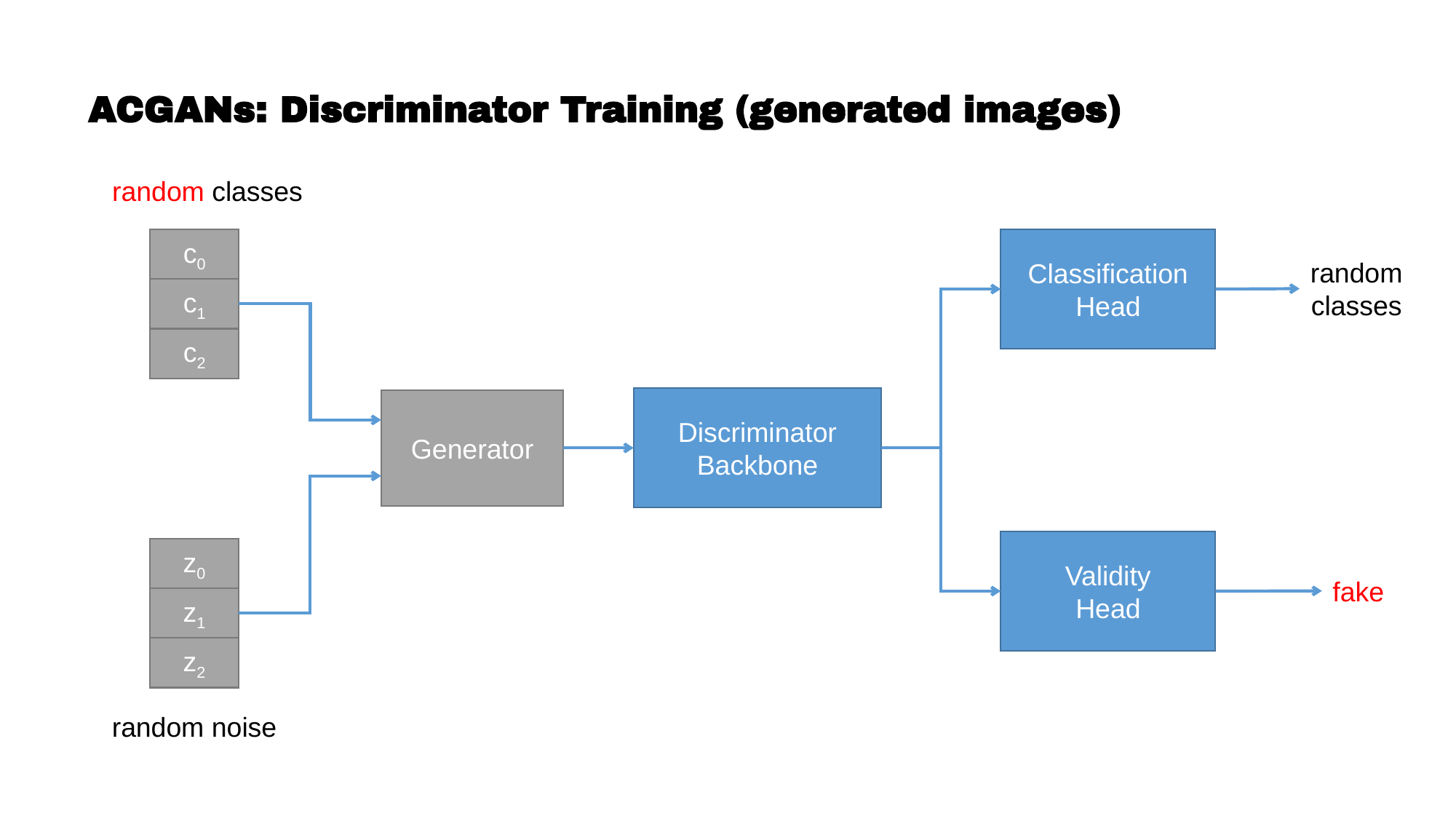

# ACGANs: Discriminator Training (generated images)
random classes
c0
Classification
Head
random
classes
c1
c2
Discriminator
Backbone
Generator

Validity
Head
z0
fake
z1
z2
random noise